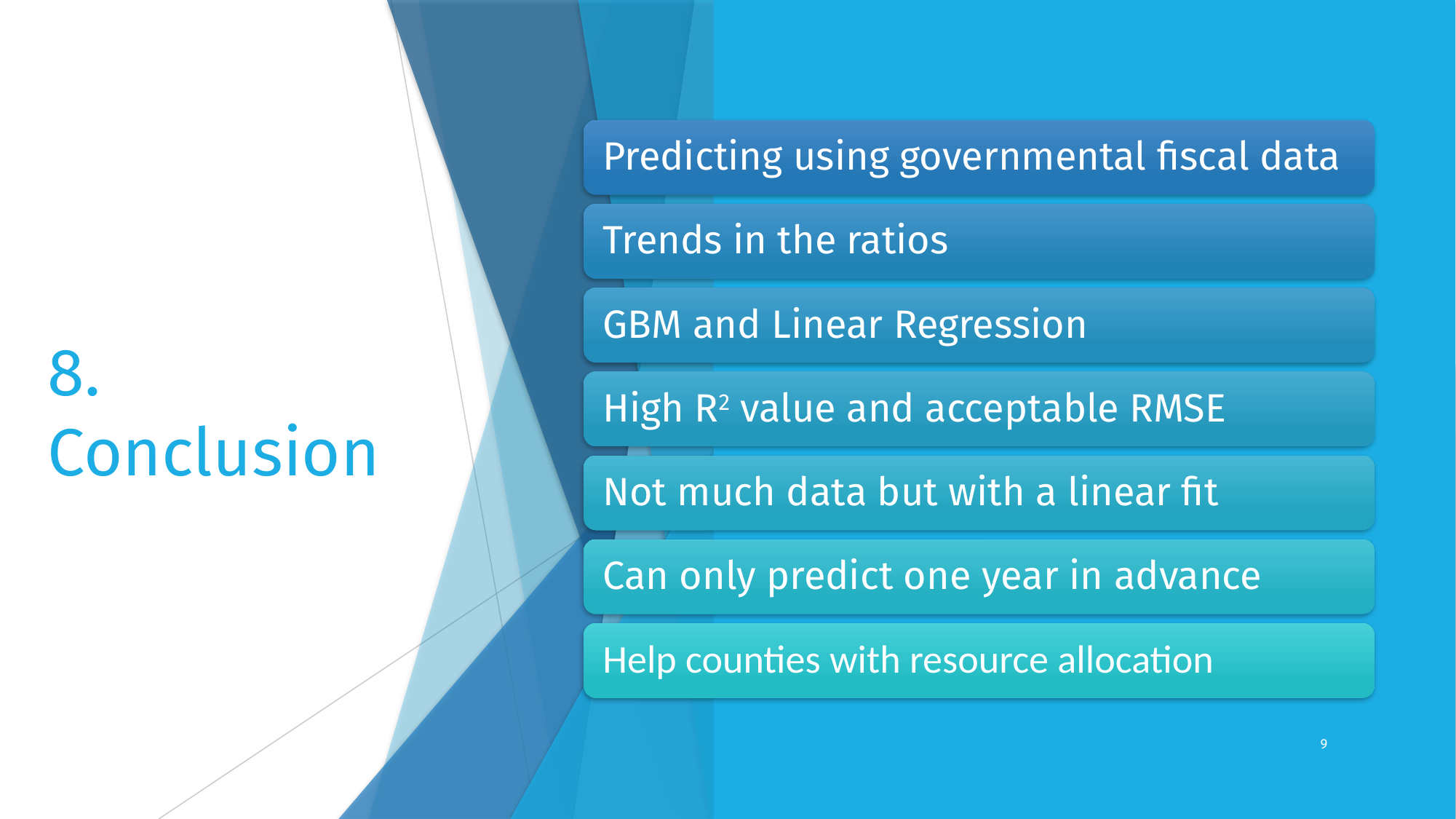

Predicting using governmental fiscal data
Trends in the ratios
GBM and Linear Regression
High R2 value and acceptable RMSE
Not much data but with a linear fit
Can only predict one year in advance
Help counties with resource allocation
# 8. Conclusion
9